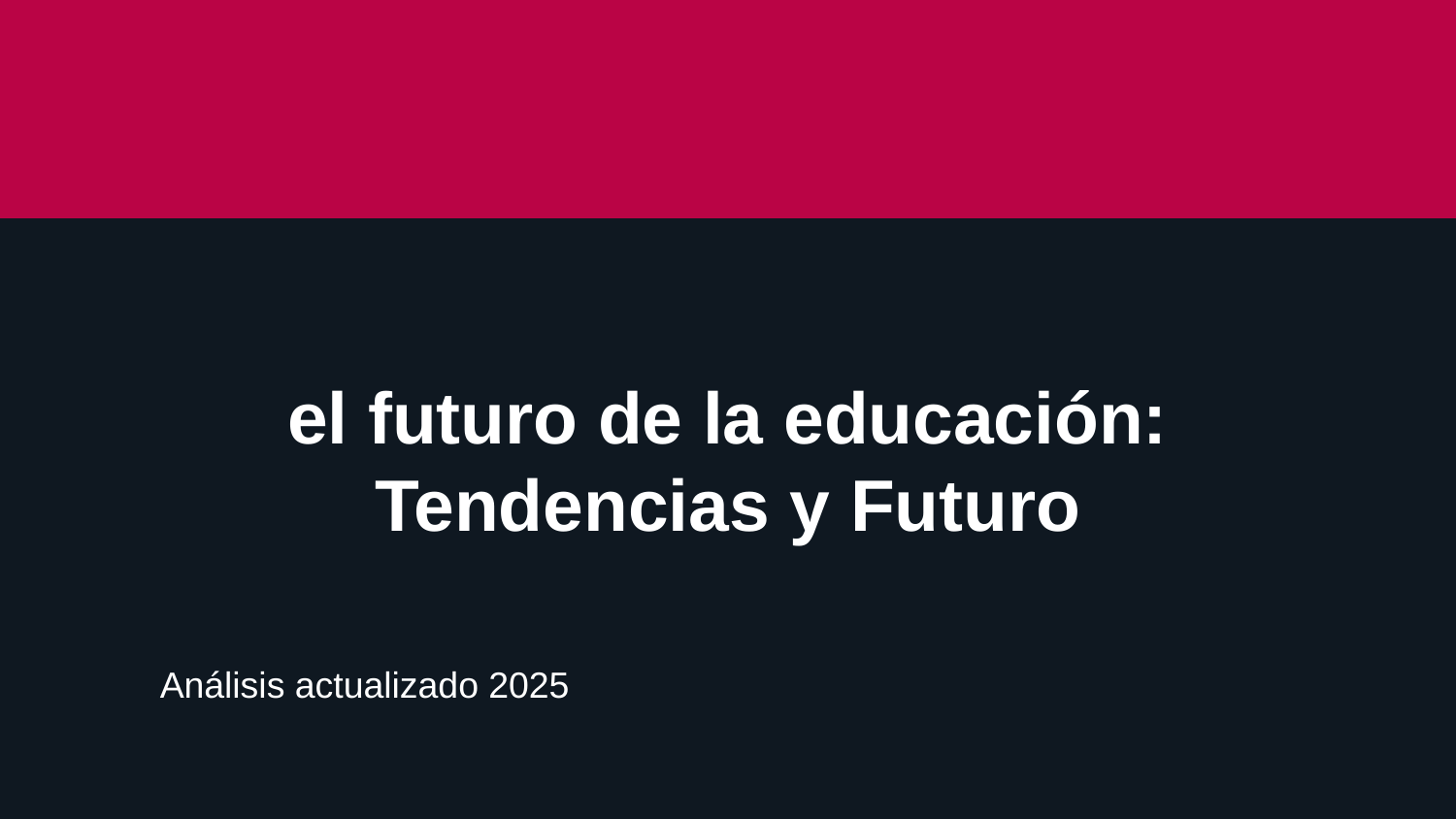

el futuro de la educación: Tendencias y Futuro
Análisis actualizado 2025